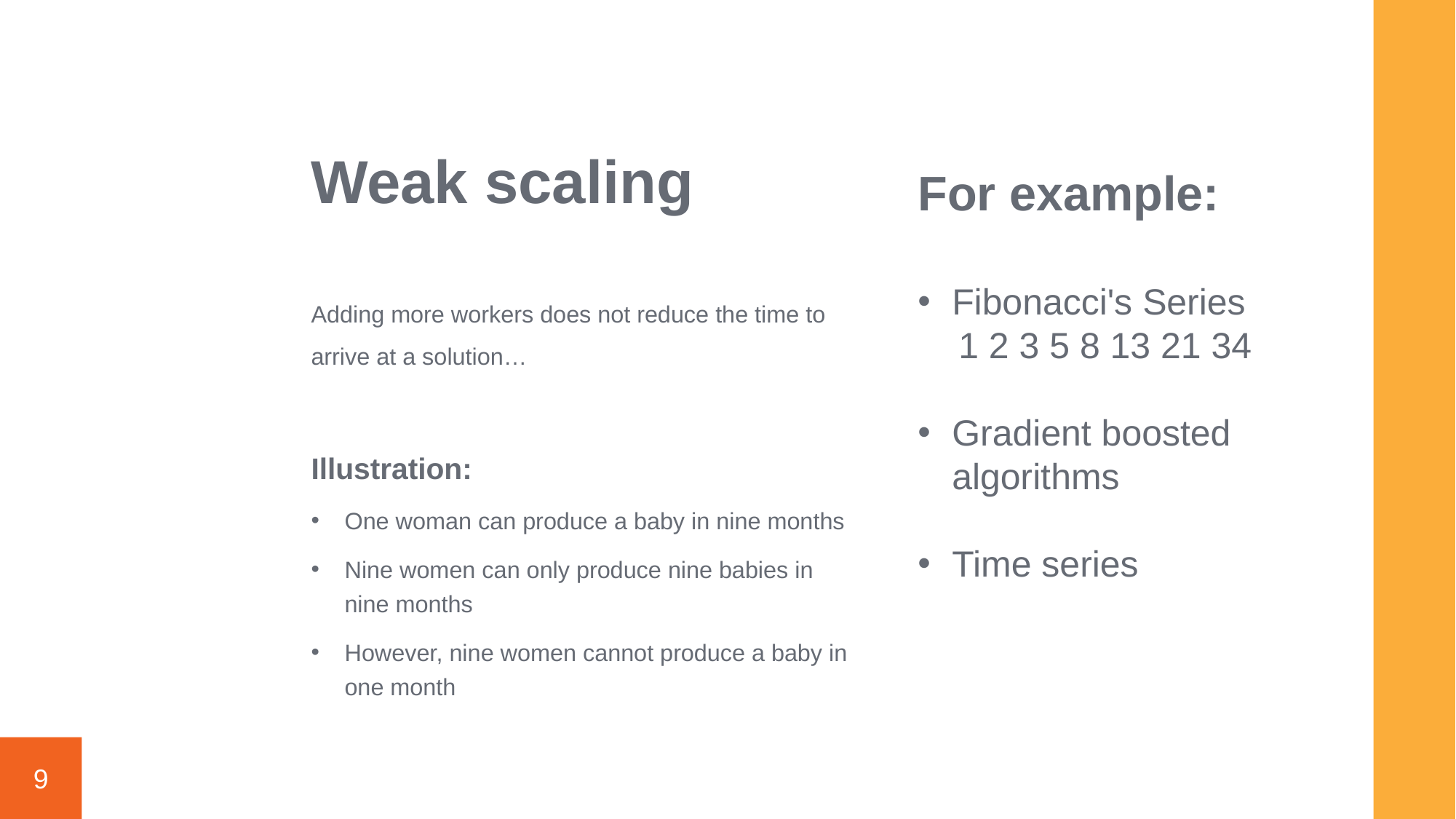

# Weak scaling
For example:

Fibonacci's Series
    1 2 3 5 8 13 21 34

Gradient boosted algorithms

Time series
Adding more workers does not reduce the time to arrive at a solution…

Illustration:
One woman can produce a baby in nine months
Nine women can only produce nine babies in nine months
However, nine women cannot produce a baby in one month

9